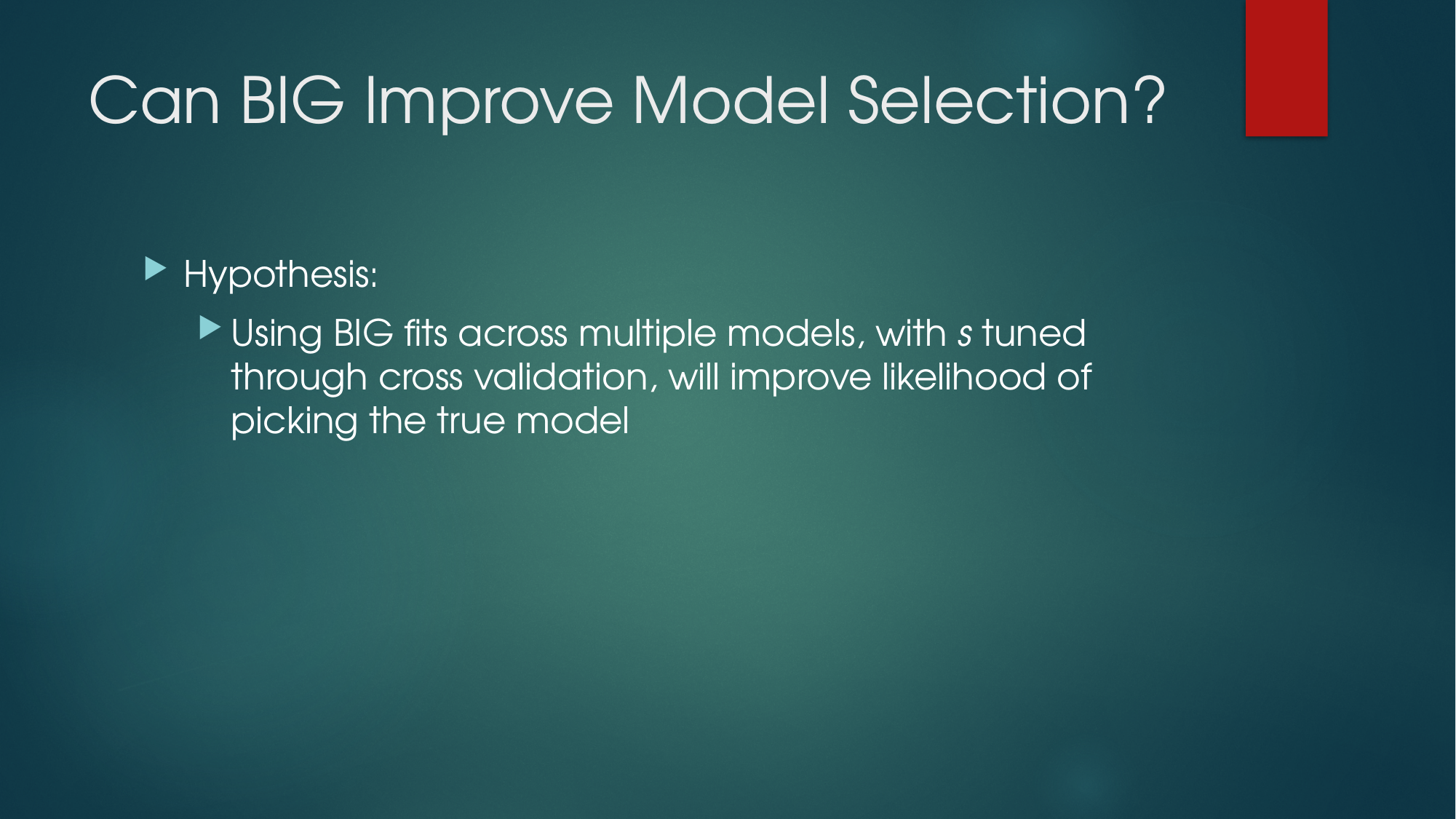

# Can BIG Improve Model Selection?
Hypothesis:
Using BIG fits across multiple models, with s tuned through cross validation, will improve likelihood of picking the true model